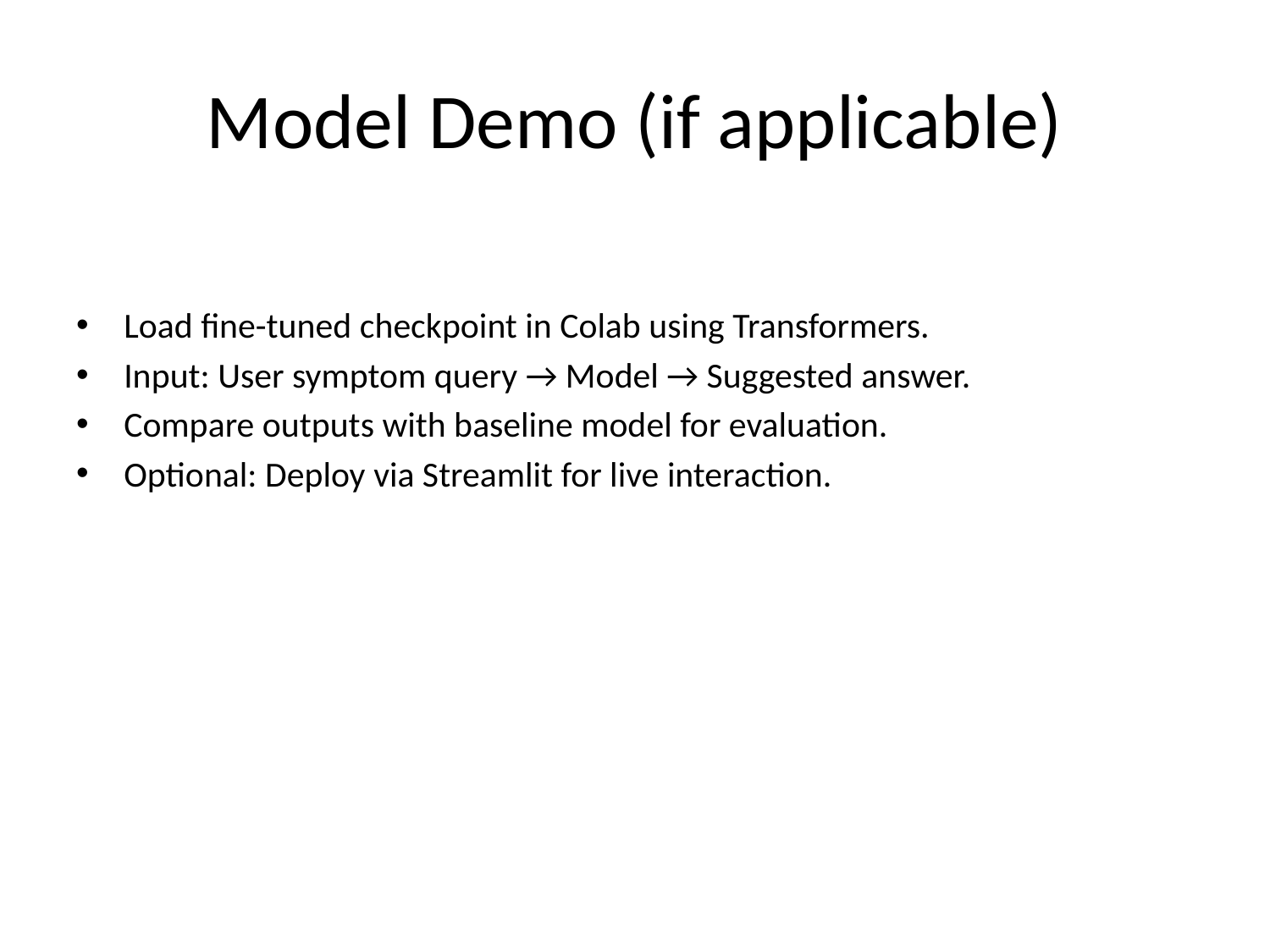

# Model Demo (if applicable)

Load fine-tuned checkpoint in Colab using Transformers.
Input: User symptom query → Model → Suggested answer.
Compare outputs with baseline model for evaluation.
Optional: Deploy via Streamlit for live interaction.